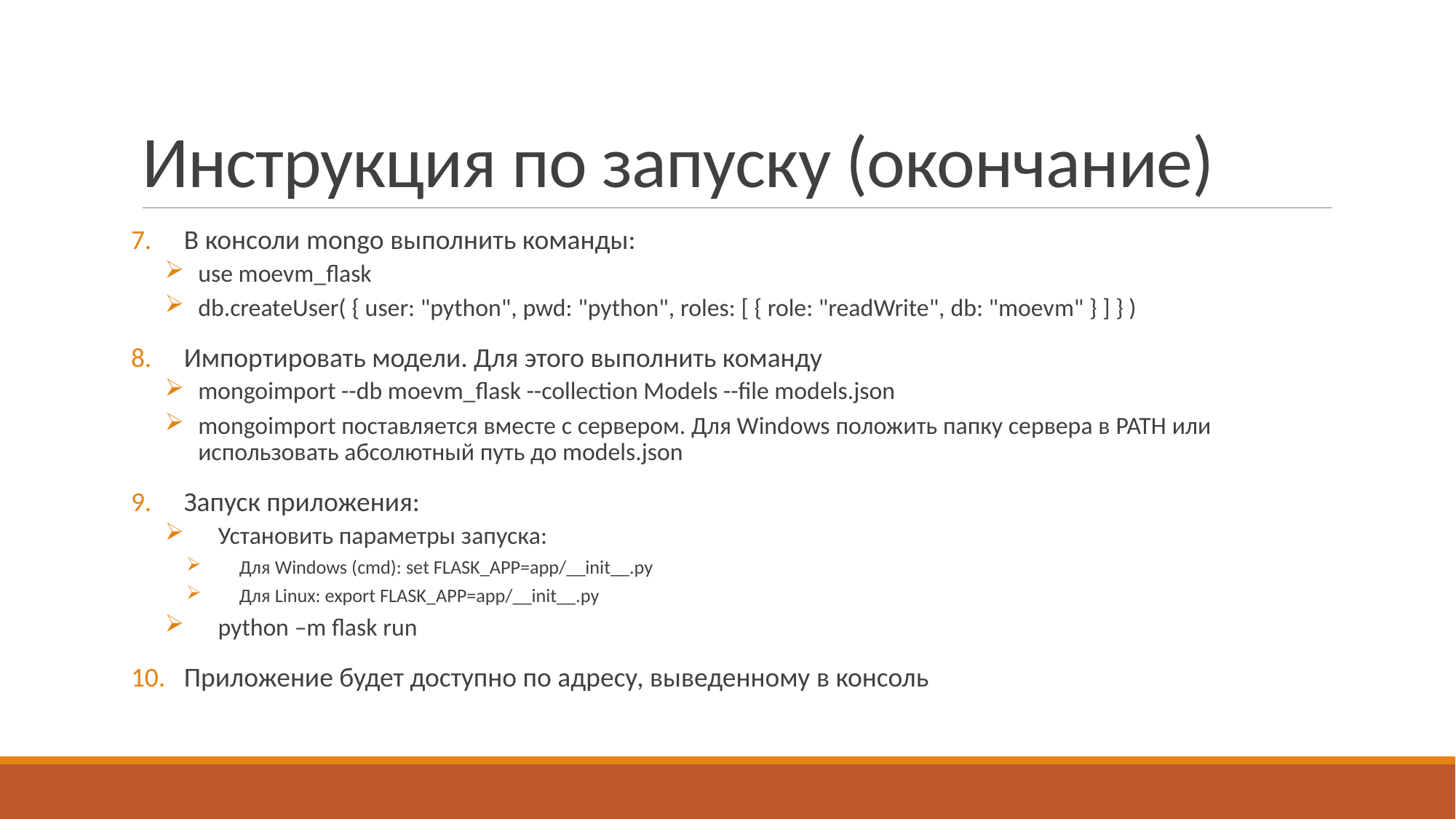

# Инструкция по запуску (окончание)
В консоли mongo выполнить команды:
use moevm_flask
db.createUser( { user: "python", pwd: "python", roles: [ { role: "readWrite", db: "moevm" } ] } )
Импортировать модели. Для этого выполнить команду
mongoimport --db moevm_flask --collection Models --file models.json
mongoimport поставляется вместе с сервером. Для Windows положить папку сервера в PATH или использовать абсолютный путь до models.json
Запуск приложения:
Установить параметры запуска:
Для Windows (cmd): set FLASK_APP=app/__init__.py
Для Linux: export FLASK_APP=app/__init__.py
python –m flask run
Приложение будет доступно по адресу, выведенному в консоль